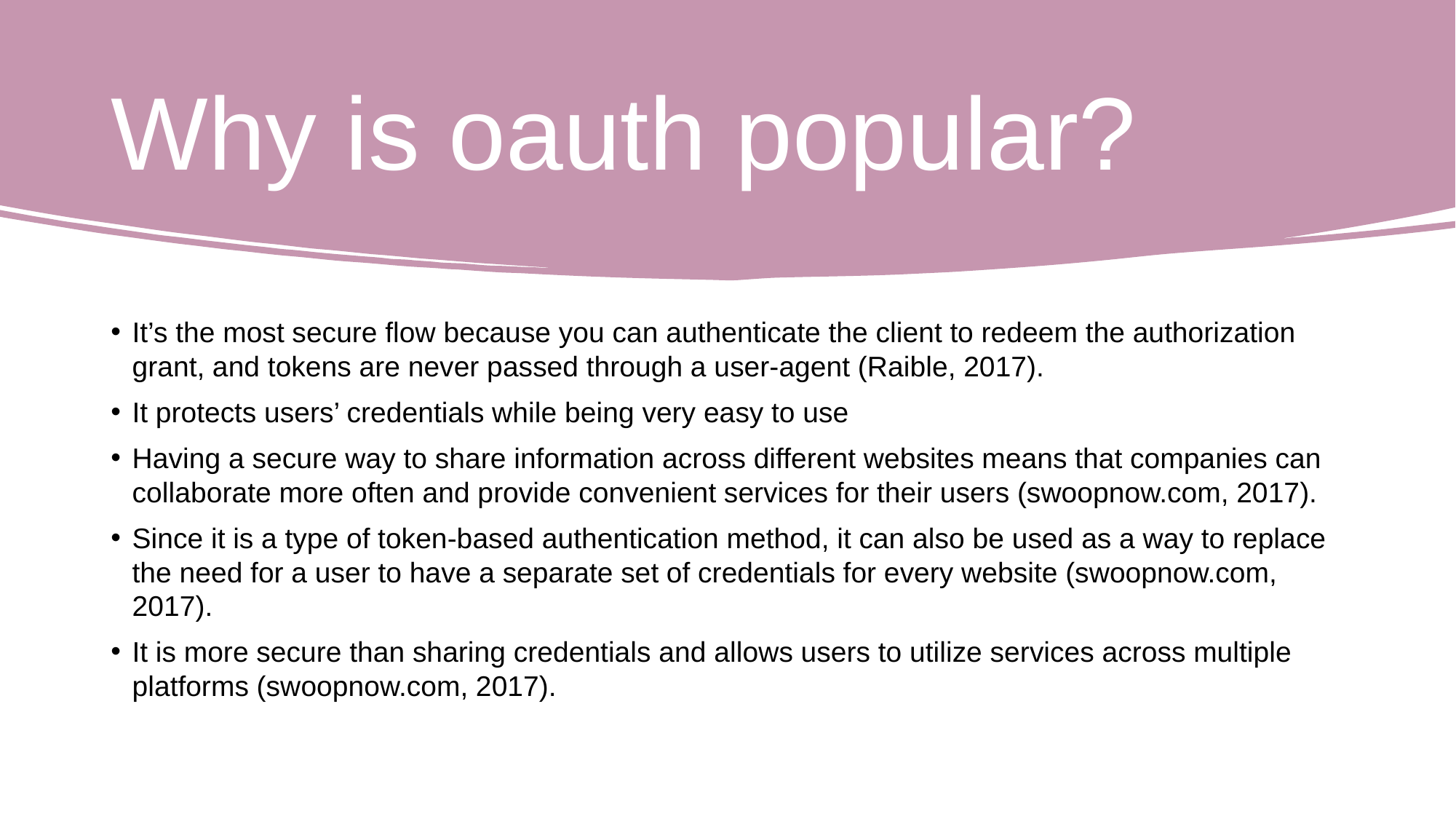

# Why is oauth popular?
It’s the most secure flow because you can authenticate the client to redeem the authorization grant, and tokens are never passed through a user-agent (Raible, 2017).
It protects users’ credentials while being very easy to use
Having a secure way to share information across different websites means that companies can collaborate more often and provide convenient services for their users (swoopnow.com, 2017).
Since it is a type of token-based authentication method, it can also be used as a way to replace the need for a user to have a separate set of credentials for every website (swoopnow.com, 2017).
It is more secure than sharing credentials and allows users to utilize services across multiple platforms (swoopnow.com, 2017).